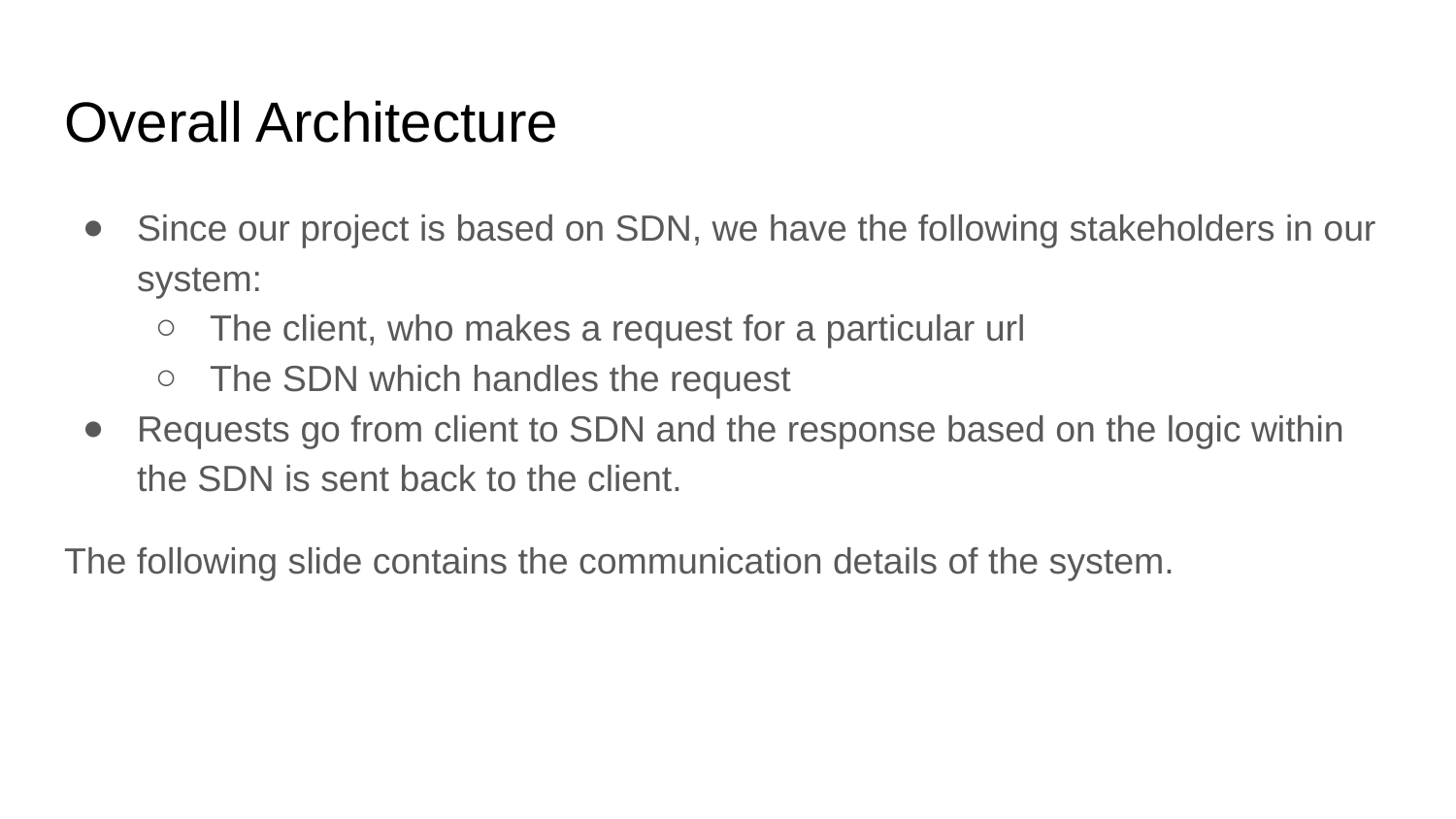

Overall Architecture
Since our project is based on SDN, we have the following stakeholders in our system:
The client, who makes a request for a particular url
The SDN which handles the request
Requests go from client to SDN and the response based on the logic within the SDN is sent back to the client.
The following slide contains the communication details of the system.